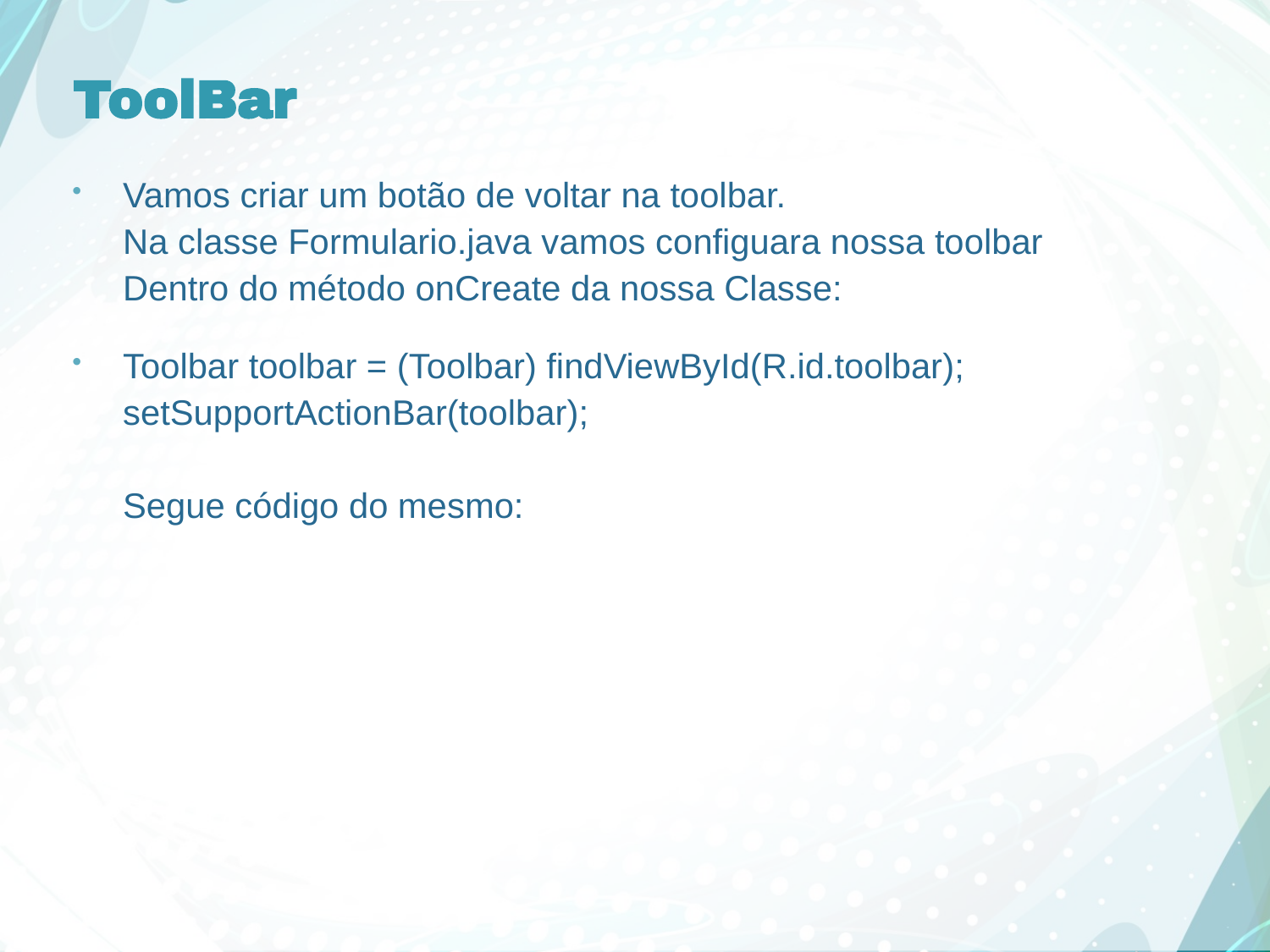

# ToolBar
Vamos criar um botão de voltar na toolbar.
Na classe Formulario.java vamos configuara nossa toolbar
Dentro do método onCreate da nossa Classe:
Toolbar toolbar = (Toolbar) findViewById(R.id.toolbar);        setSupportActionBar(toolbar);
Segue código do mesmo: